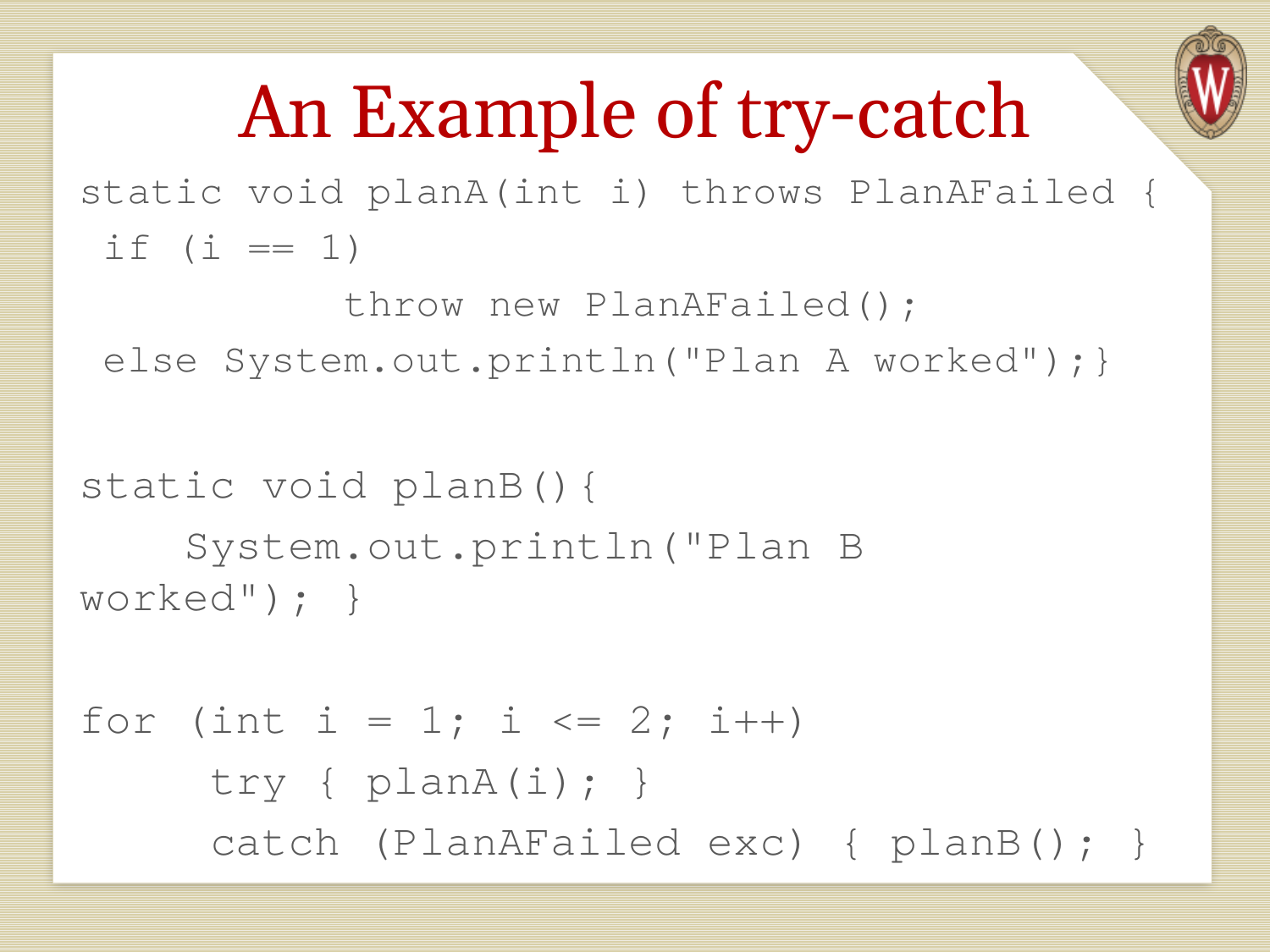

# An Example of try-catch
static void planA(int i) throws PlanAFailed {
 if (i == 1)
           throw new PlanAFailed();
 else System.out.println("Plan A worked");}

static void planB(){
    System.out.println("Plan B worked"); }

for (int i = 1; i <= 2; i++)
     try { planA(i); }
     catch (PlanAFailed exc) { planB(); }